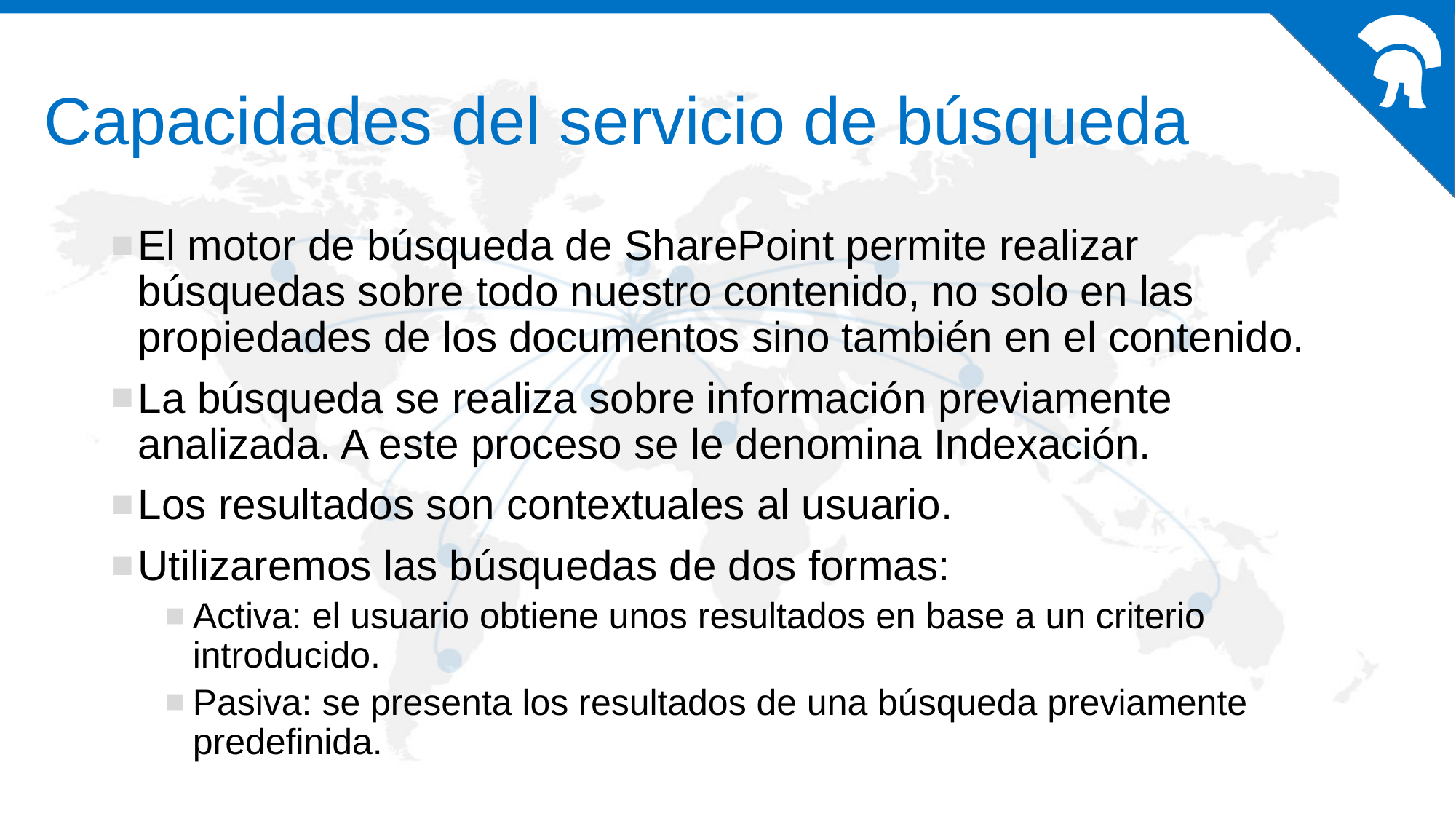

# Capacidades del servicio de búsqueda
El motor de búsqueda de SharePoint permite realizar búsquedas sobre todo nuestro contenido, no solo en las propiedades de los documentos sino también en el contenido.
La búsqueda se realiza sobre información previamente analizada. A este proceso se le denomina Indexación.
Los resultados son contextuales al usuario.
Utilizaremos las búsquedas de dos formas:
Activa: el usuario obtiene unos resultados en base a un criterio introducido.
Pasiva: se presenta los resultados de una búsqueda previamente predefinida.